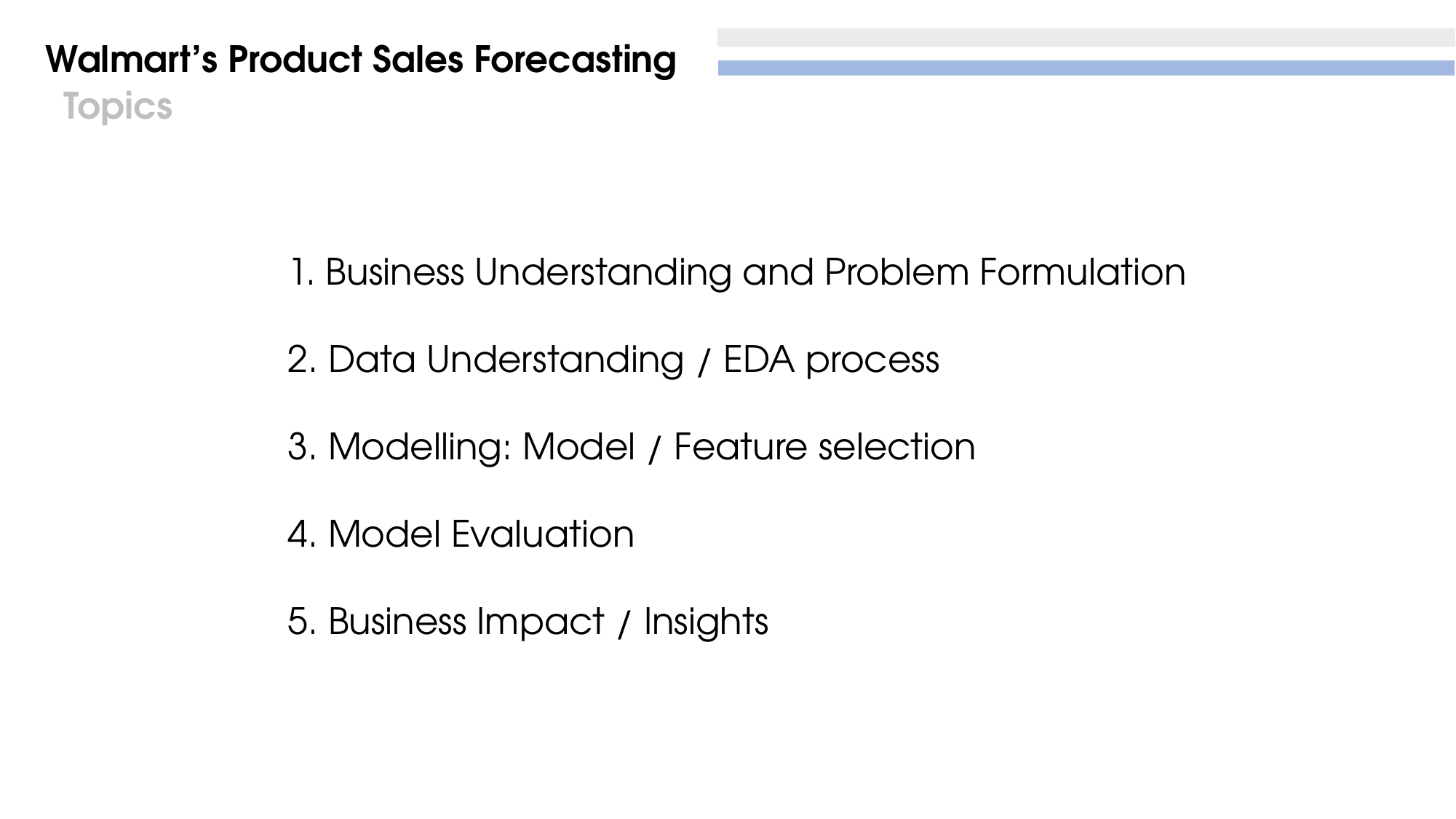

Walmart’s Product Sales Forecasting

Topics
 Business Understanding and Problem Formulation
 Data Understanding / EDA process
 Modelling: Model / Feature selection
 Model Evaluation
 Business Impact / Insights